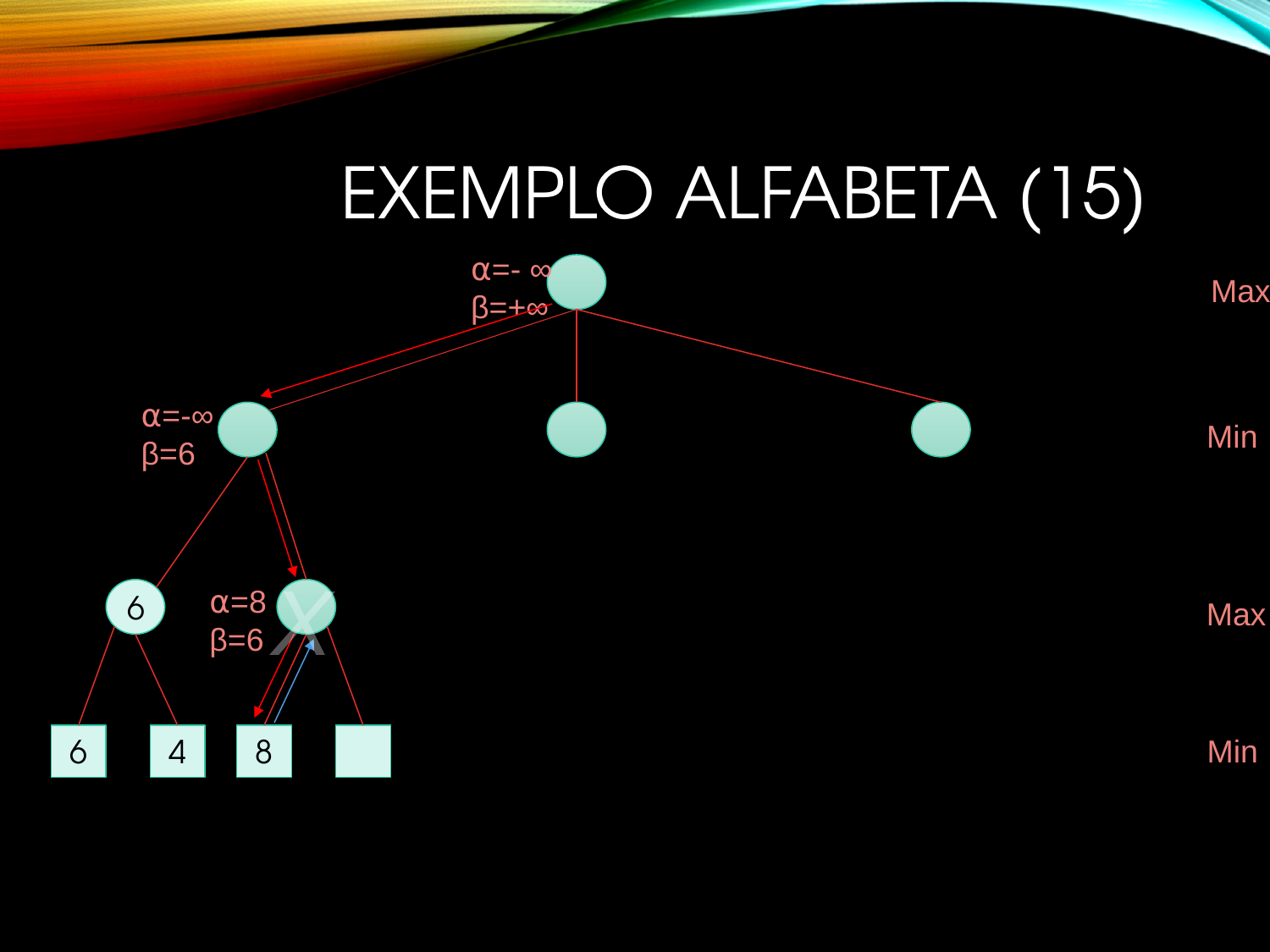

# Exemplo AlfaBeta (15)
⍺=- ∞
β=+∞

Max

⍺=-∞
β=6

Min
X
⍺=8
β=6
6

Max
6
4
8

Min